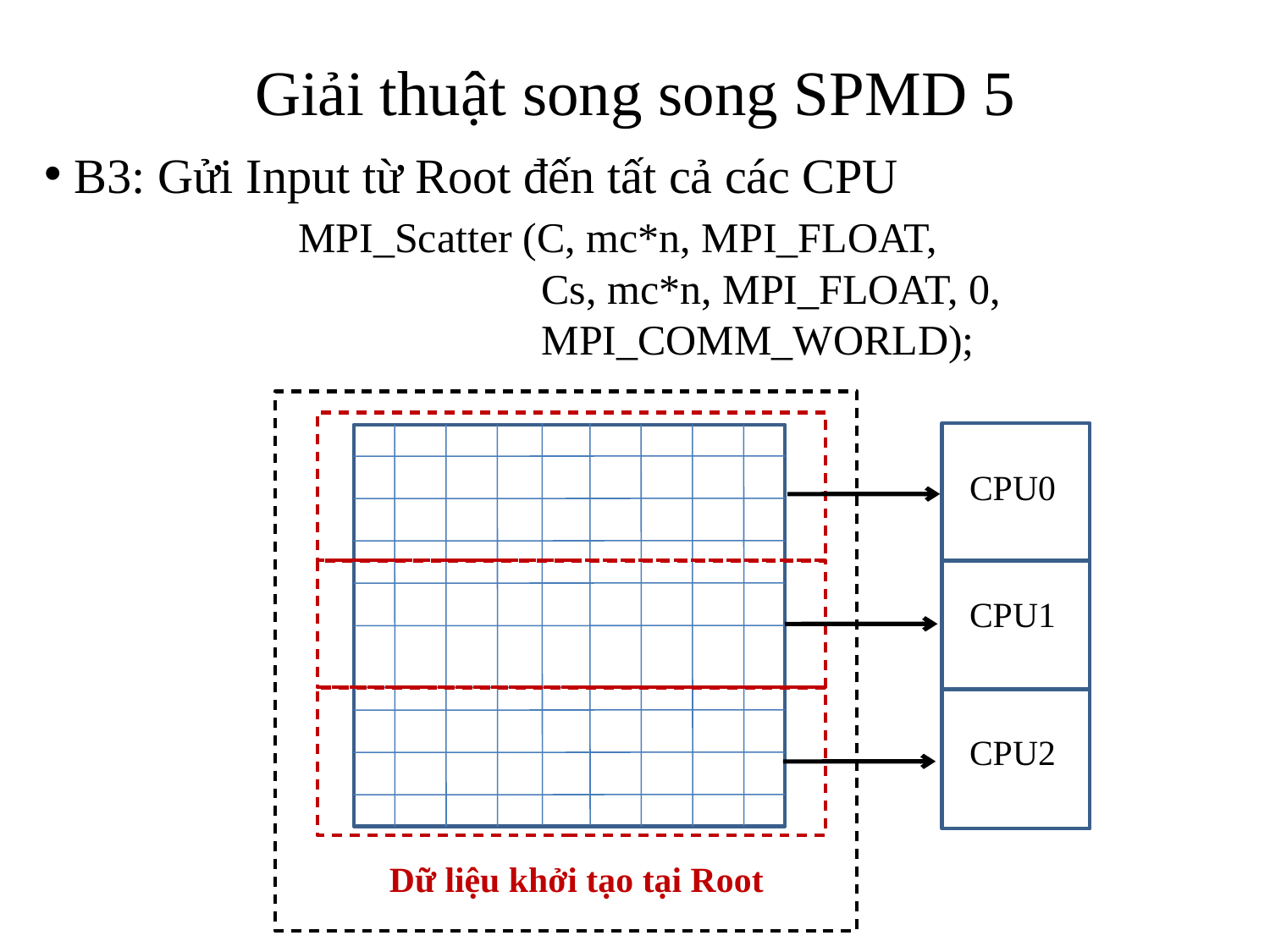

Giải thuật song song SPMD 5
B3: Gửi Input từ Root đến tất cả các CPU
		MPI_Scatter (C, mc*n, MPI_FLOAT, 					           Cs, mc*n, MPI_FLOAT, 0,
			           MPI_COMM_WORLD);

CPU0

CPU1

CPU2

Dữ liệu khởi tạo tại Root